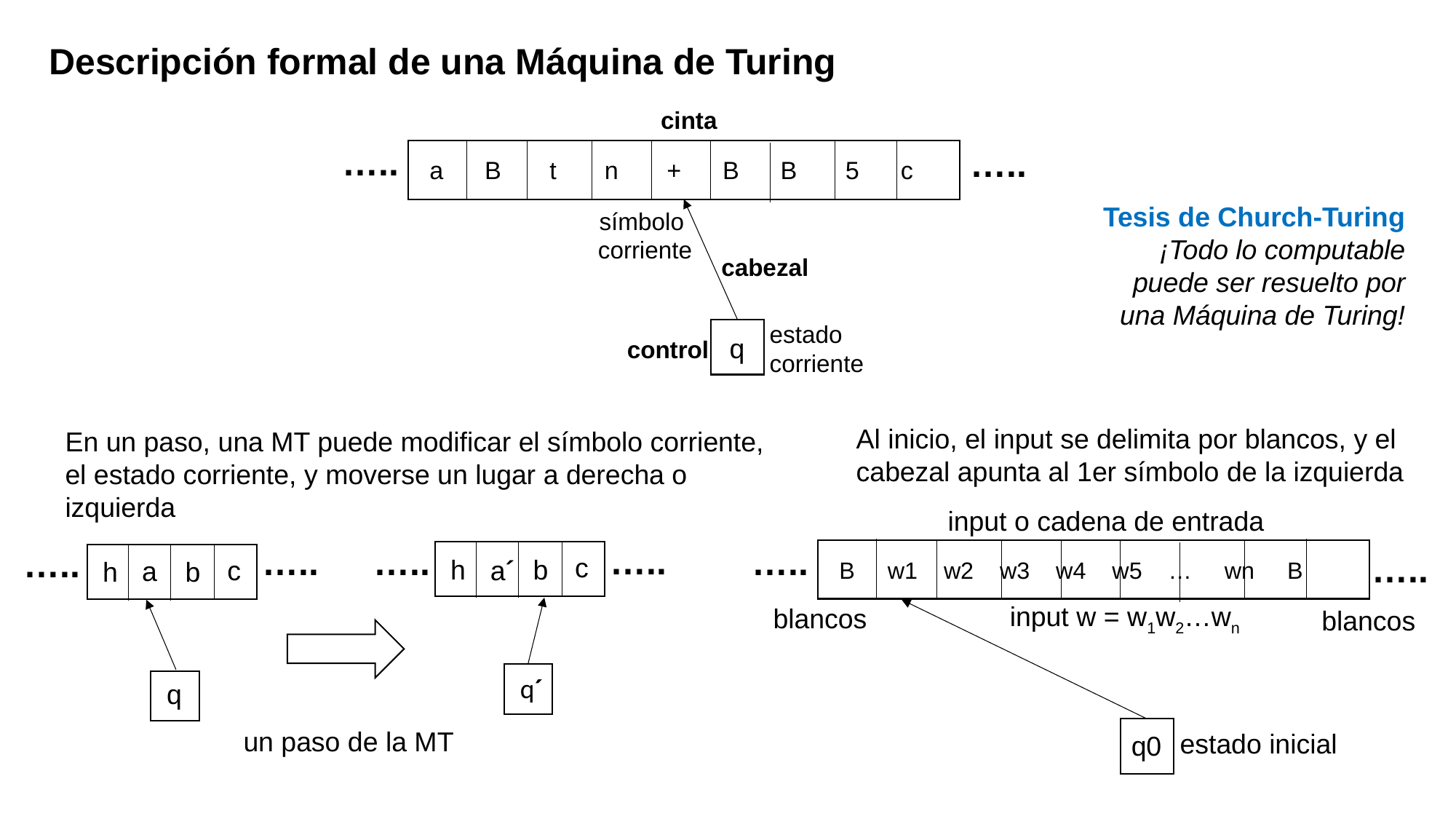

Descripción formal de una Máquina de Turing
cinta
…..
…..

a      B       t       n       +      B      B       5      c
Tesis de Church-Turing
¡Todo lo computable puede ser resuelto por una Máquina de Turing!
símbolo
corriente
cabezal
estado corriente

q
control
Al inicio, el input se delimita por blancos, y el cabezal apunta al 1er símbolo de la izquierda
En un paso, una MT puede modificar el símbolo corriente, el estado corriente, y moverse un lugar a derecha o izquierda
input o cadena de entrada
…..
…..
…..
…..
…..

…..

B     w1    w2    w3    w4    w5    …     wn     B

c
h
b
a´
c
a
h
b
input w = w1w2…wn
blancos
blancos

q´

q

un paso de la MT
estado inicial
q0